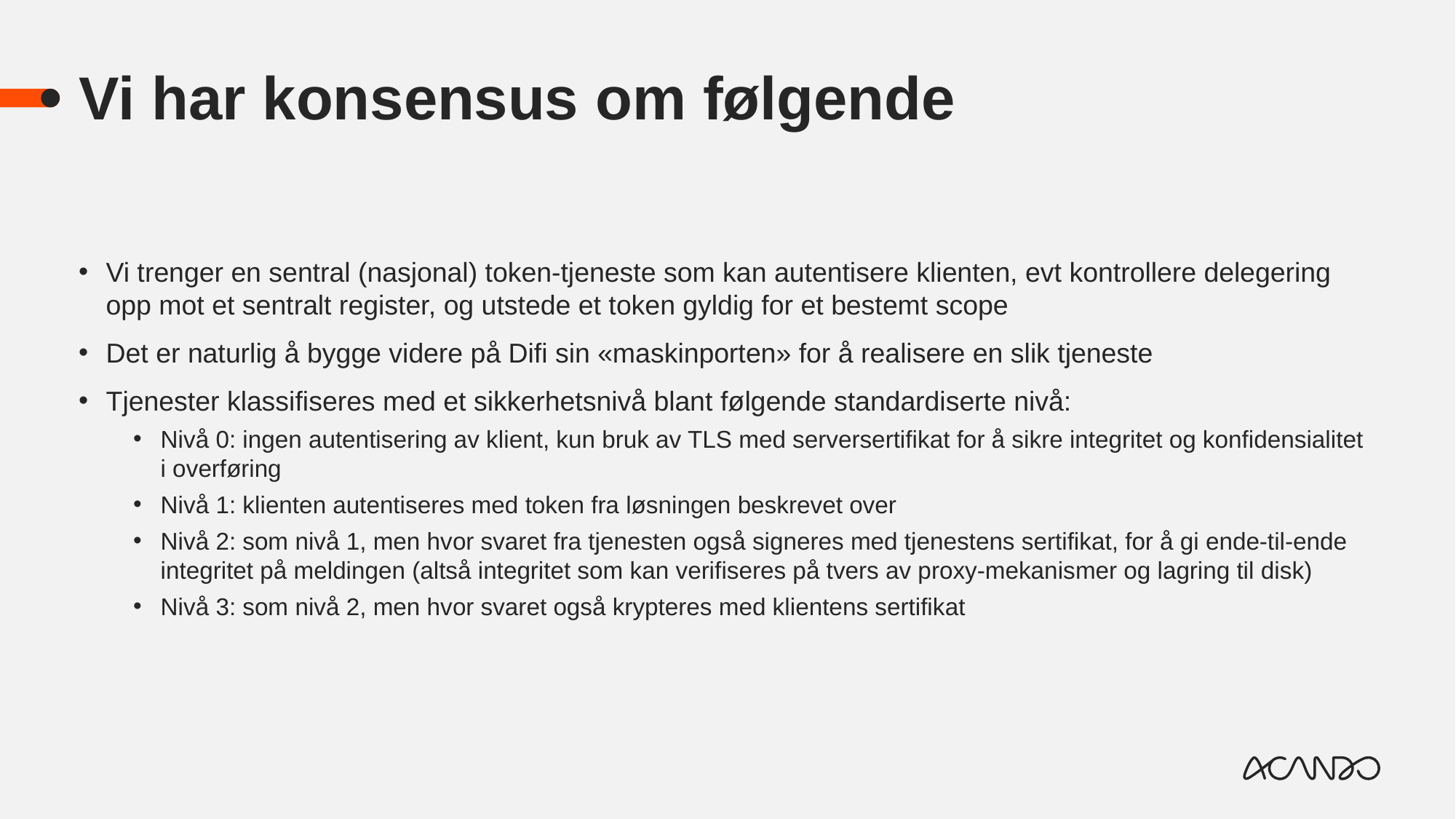

# Vi har konsensus om følgende
Vi trenger en sentral (nasjonal) token-tjeneste som kan autentisere klienten, evt kontrollere delegering opp mot et sentralt register, og utstede et token gyldig for et bestemt scope
Det er naturlig å bygge videre på Difi sin «maskinporten» for å realisere en slik tjeneste
Tjenester klassifiseres med et sikkerhetsnivå blant følgende standardiserte nivå:
Nivå 0: ingen autentisering av klient, kun bruk av TLS med serversertifikat for å sikre integritet og konfidensialitet i overføring
Nivå 1: klienten autentiseres med token fra løsningen beskrevet over
Nivå 2: som nivå 1, men hvor svaret fra tjenesten også signeres med tjenestens sertifikat, for å gi ende-til-ende integritet på meldingen (altså integritet som kan verifiseres på tvers av proxy-mekanismer og lagring til disk)
Nivå 3: som nivå 2, men hvor svaret også krypteres med klientens sertifikat